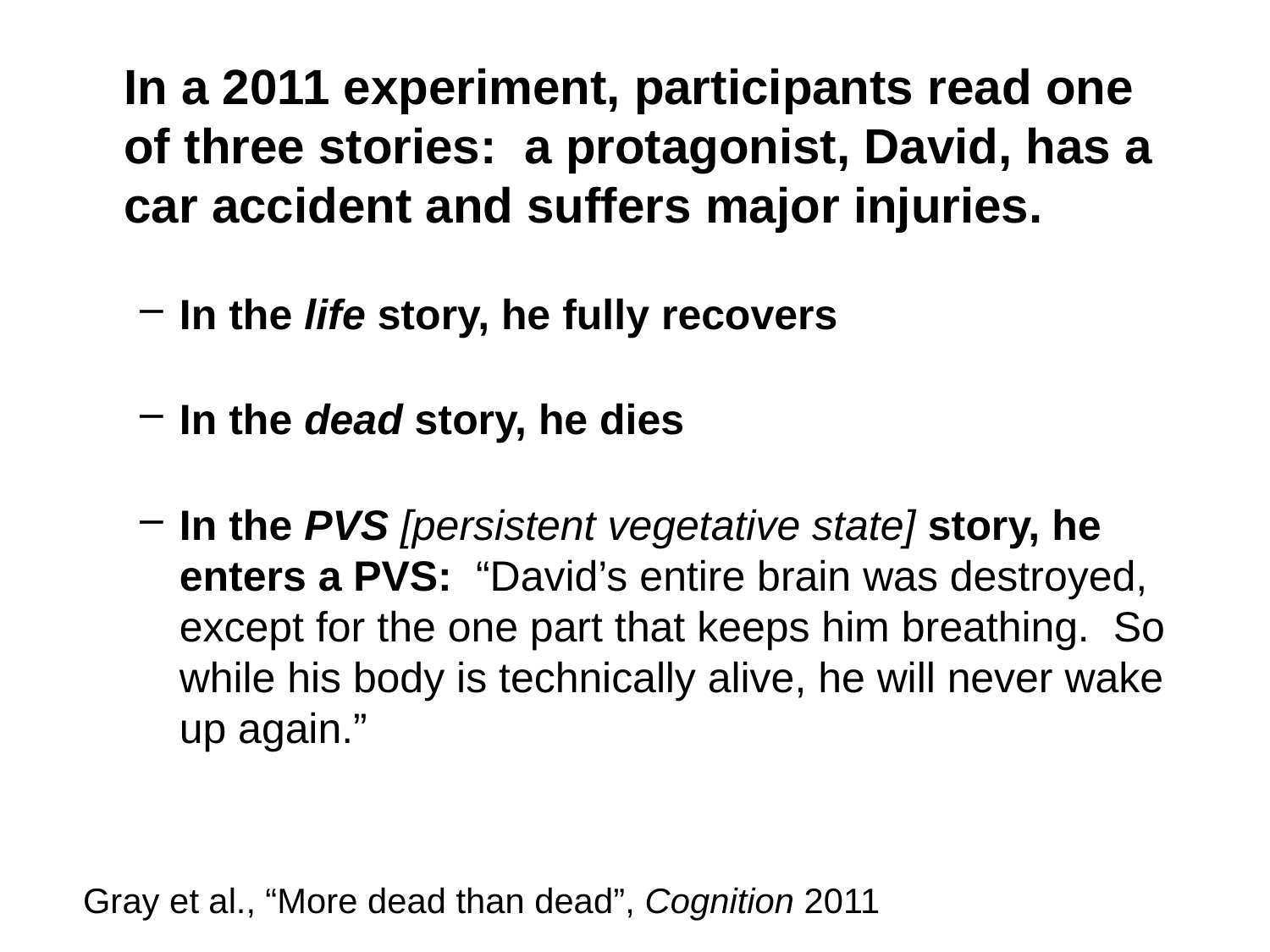

In a 2011 experiment, participants read one of three stories:  a protagonist, David, has a car accident and suffers major injuries.

In the life story, he fully recovers

In the dead story, he dies

In the PVS [persistent vegetative state] story, he enters a PVS:  “David’s entire brain was destroyed, except for the one part that keeps him breathing.  So while his body is technically alive, he will never wake up again.”

# Gray et al., “More dead than dead”, Cognition 2011